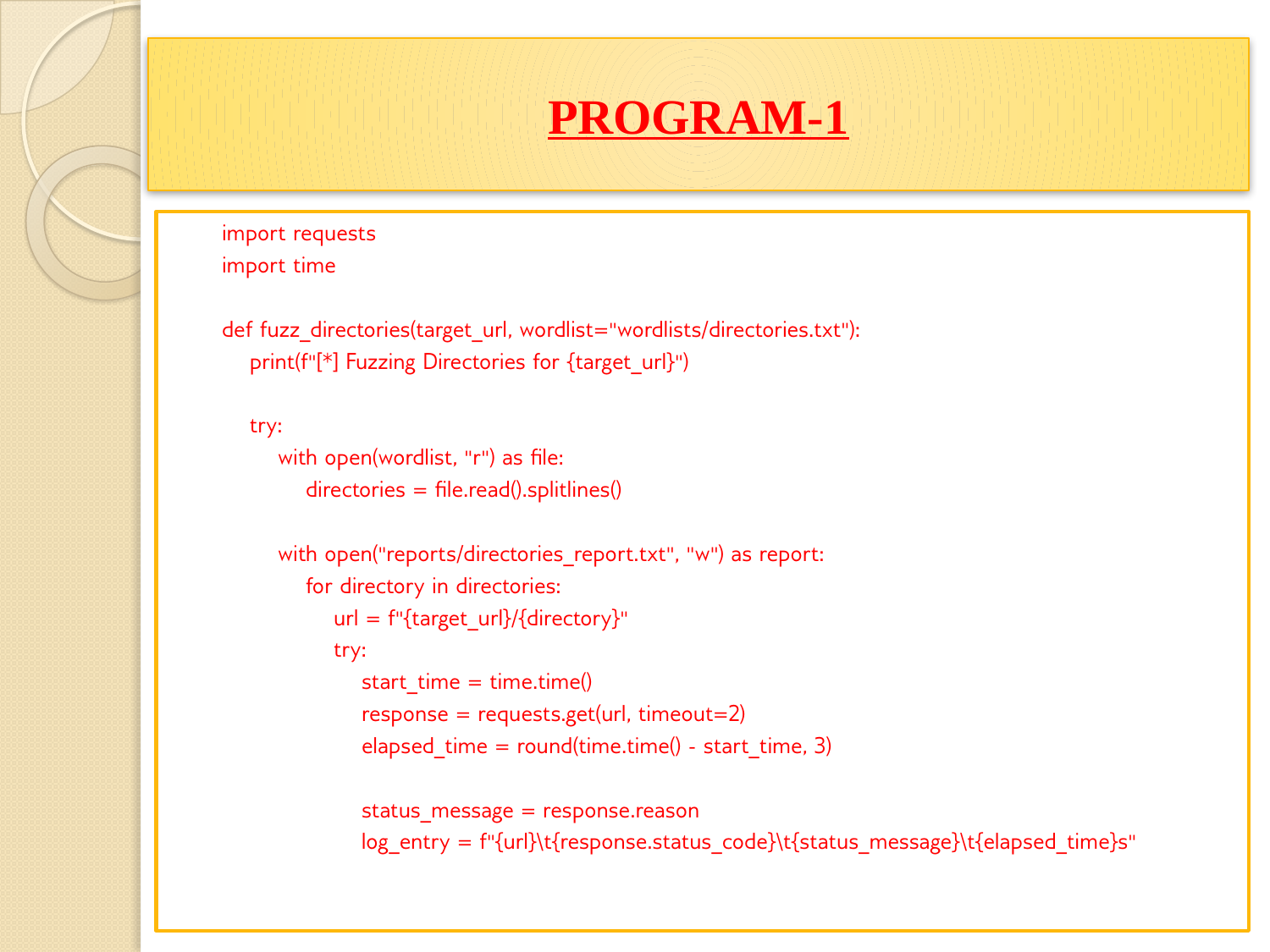

# PROGRAM-1
import requests
import time

def fuzz_directories(target_url, wordlist="wordlists/directories.txt"):
    print(f"[*] Fuzzing Directories for {target_url}")

    try:
        with open(wordlist, "r") as file:
            directories = file.read().splitlines()

        with open("reports/directories_report.txt", "w") as report:
            for directory in directories:
                url = f"{target_url}/{directory}"
                try:
                    start_time = time.time()
                    response = requests.get(url, timeout=2)
                    elapsed_time = round(time.time() - start_time, 3)

                    status_message = response.reason
                    log_entry = f"{url}\t{response.status_code}\t{status_message}\t{elapsed_time}s"